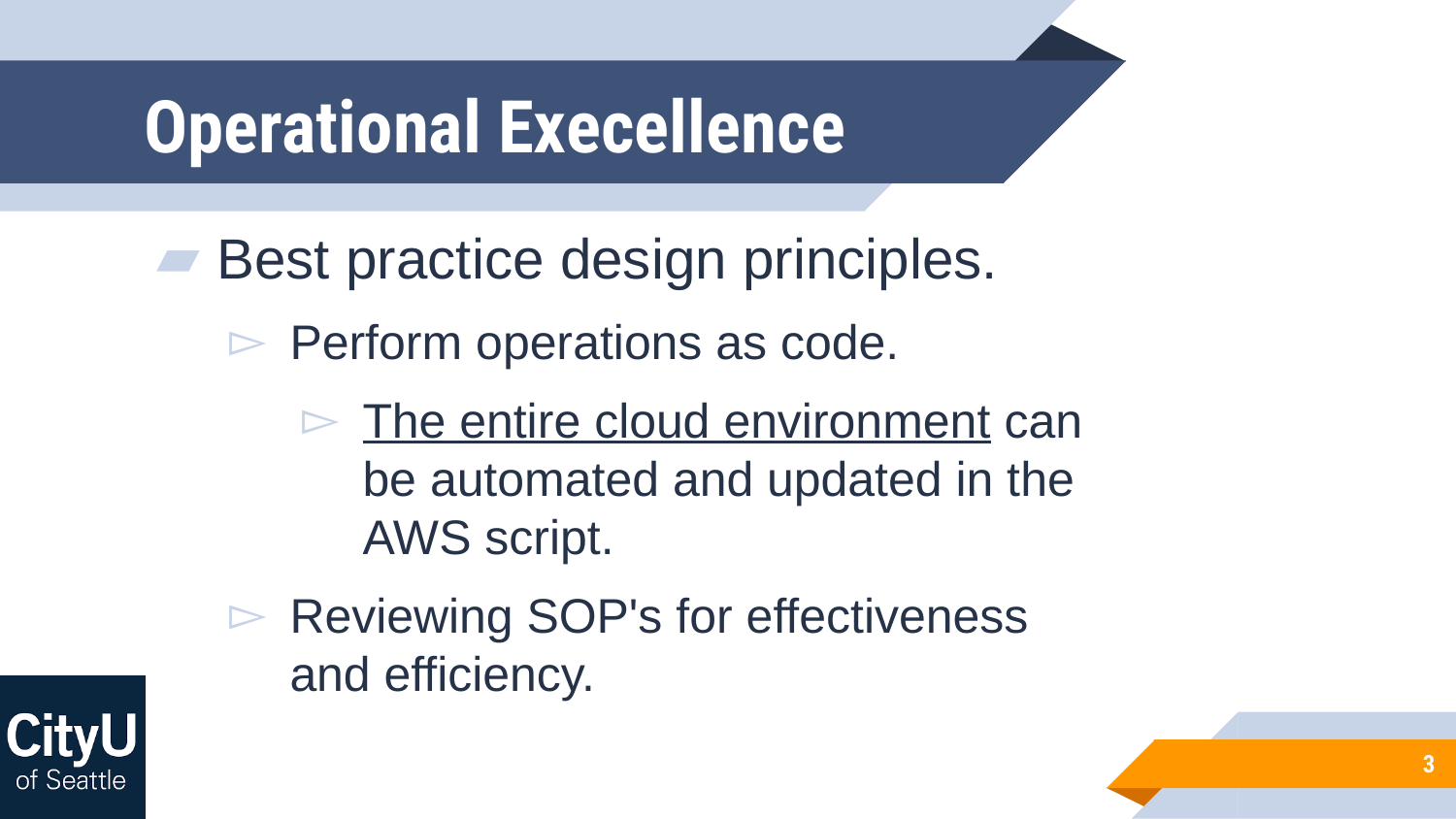

# Operational Execellence
Best practice design principles.
Perform operations as code.
The entire cloud environment can be automated and updated in the AWS script.
Reviewing SOP's for effectiveness and efficiency.
3